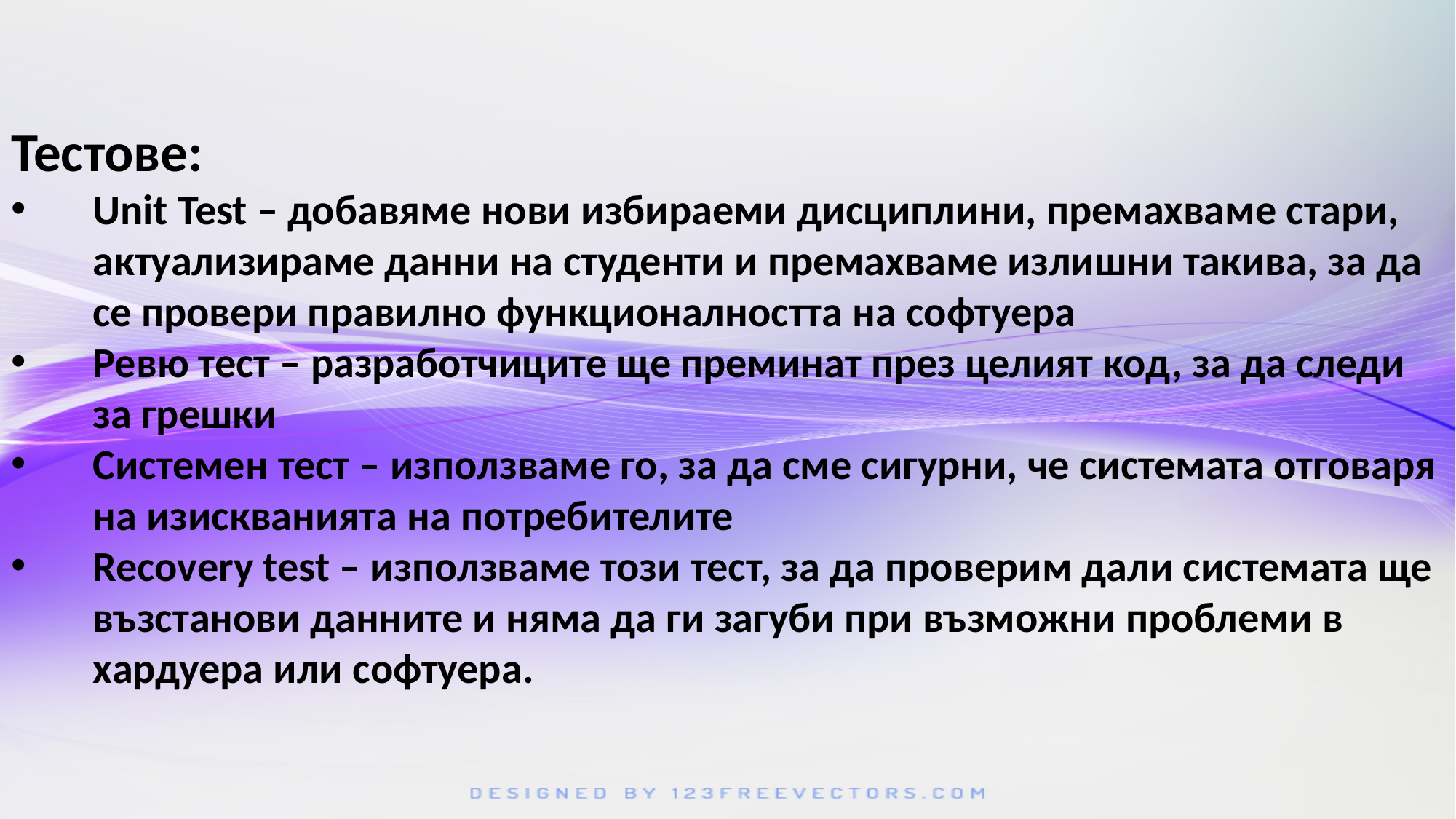

Тестове:
Unit Test – добавяме нови избираеми дисциплини, премахваме стари, актуализираме данни на студенти и премахваме излишни такива, за да се провери правилно функционалността на софтуера
Ревю тест – разработчиците ще преминат през целият код, за да следи за грешки
Системен тест – използваме го, за да сме сигурни, че системата отговаря на изискванията на потребителите
Recovery test – използваме този тест, за да проверим дали системата ще възстанови данните и няма да ги загуби при възможни проблеми в хардуера или софтуера.